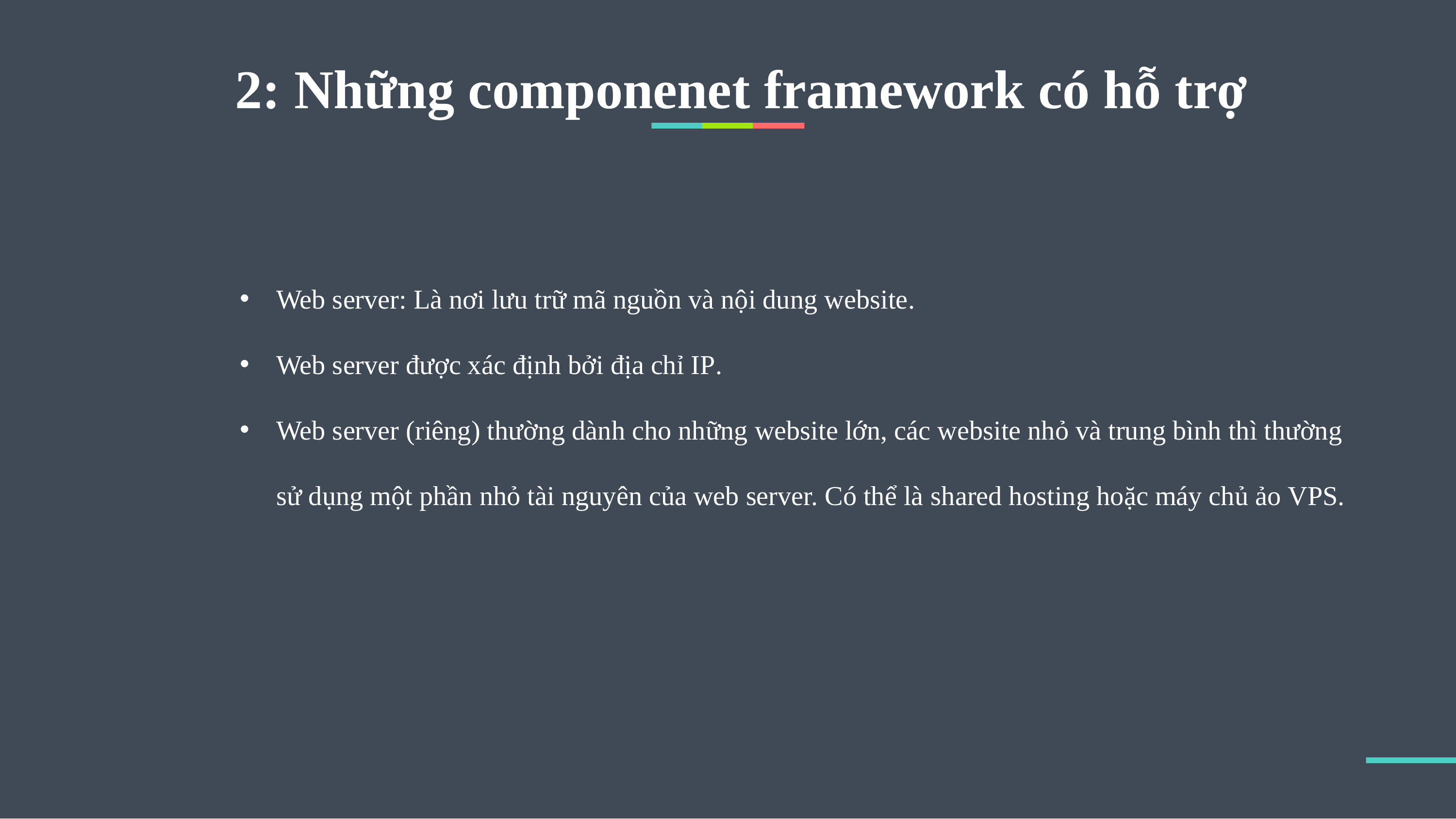

2: Những componenet framework có hỗ trợ
Web server: Là nơi lưu trữ mã nguồn và nội dung website.
Web server được xác định bởi địa chỉ IP.
Web server (riêng) thường dành cho những website lớn, các website nhỏ và trung bình thì thường sử dụng một phần nhỏ tài nguyên của web server. Có thể là shared hosting hoặc máy chủ ảo VPS.